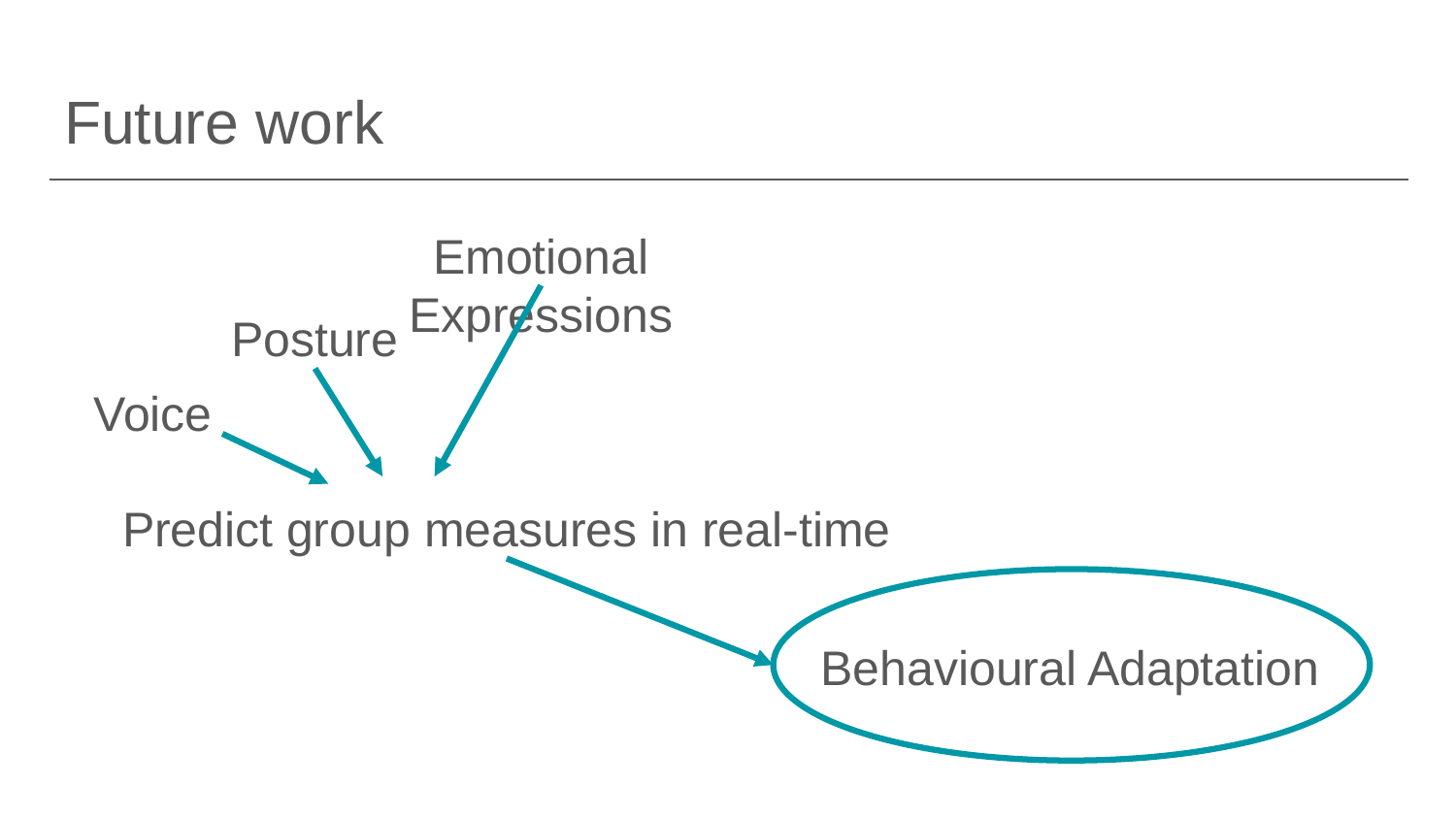

Future work
Emotional Expressions
Posture
Voice

Predict group measures in real-time

Behavioural Adaptation